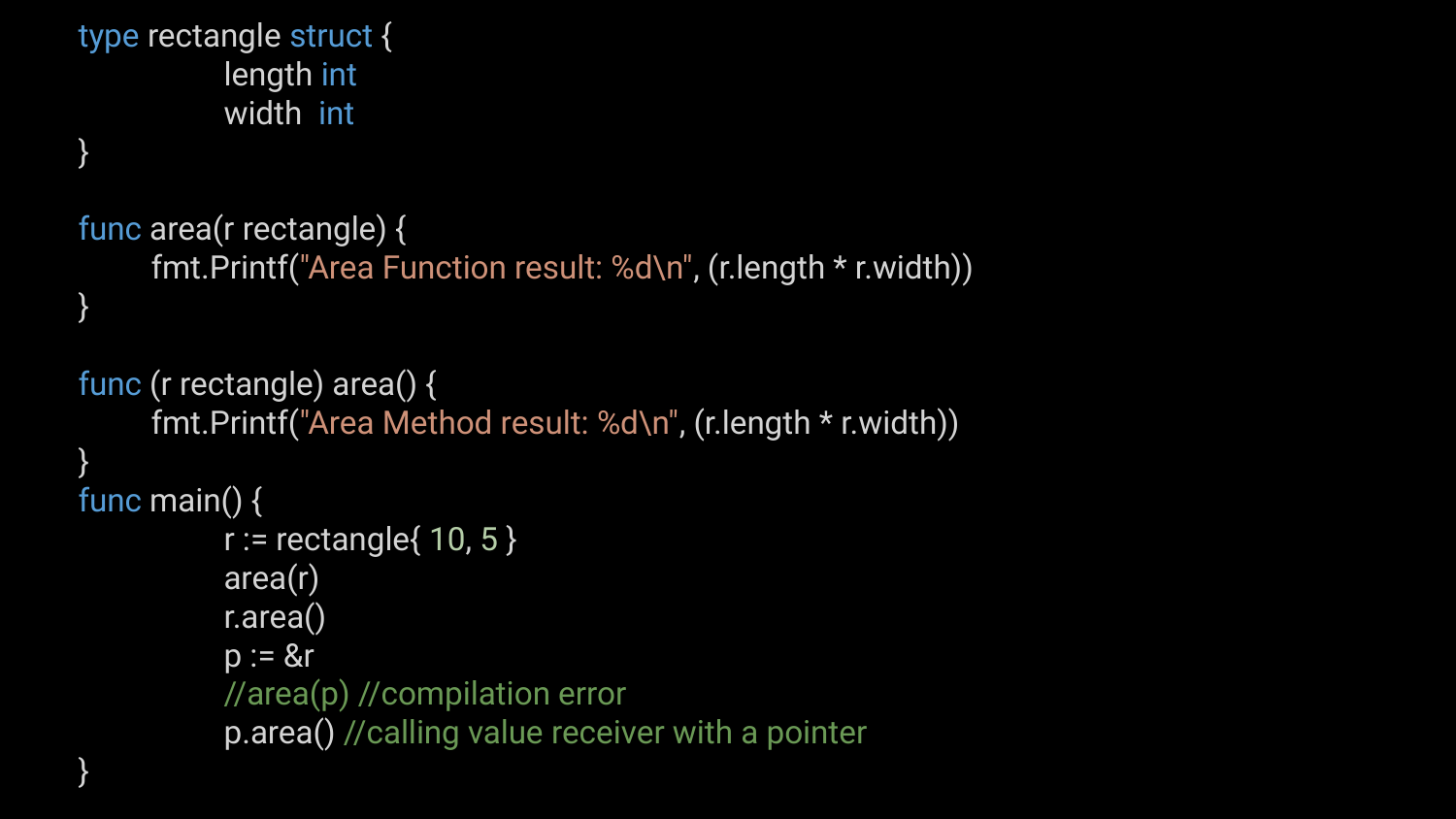

type rectangle struct {
   	length int
   	width  int
}

func area(r rectangle) {
fmt.Printf("Area Function result: %d\n", (r.length * r.width))
}

func (r rectangle) area() {
fmt.Printf("Area Method result: %d\n", (r.length * r.width))
}
func main() {
   	r := rectangle{ 10, 5 }
   	area(r)
   	r.area()
   	p := &r
   	//area(p) //compilation error
   	p.area() //calling value receiver with a pointer
}